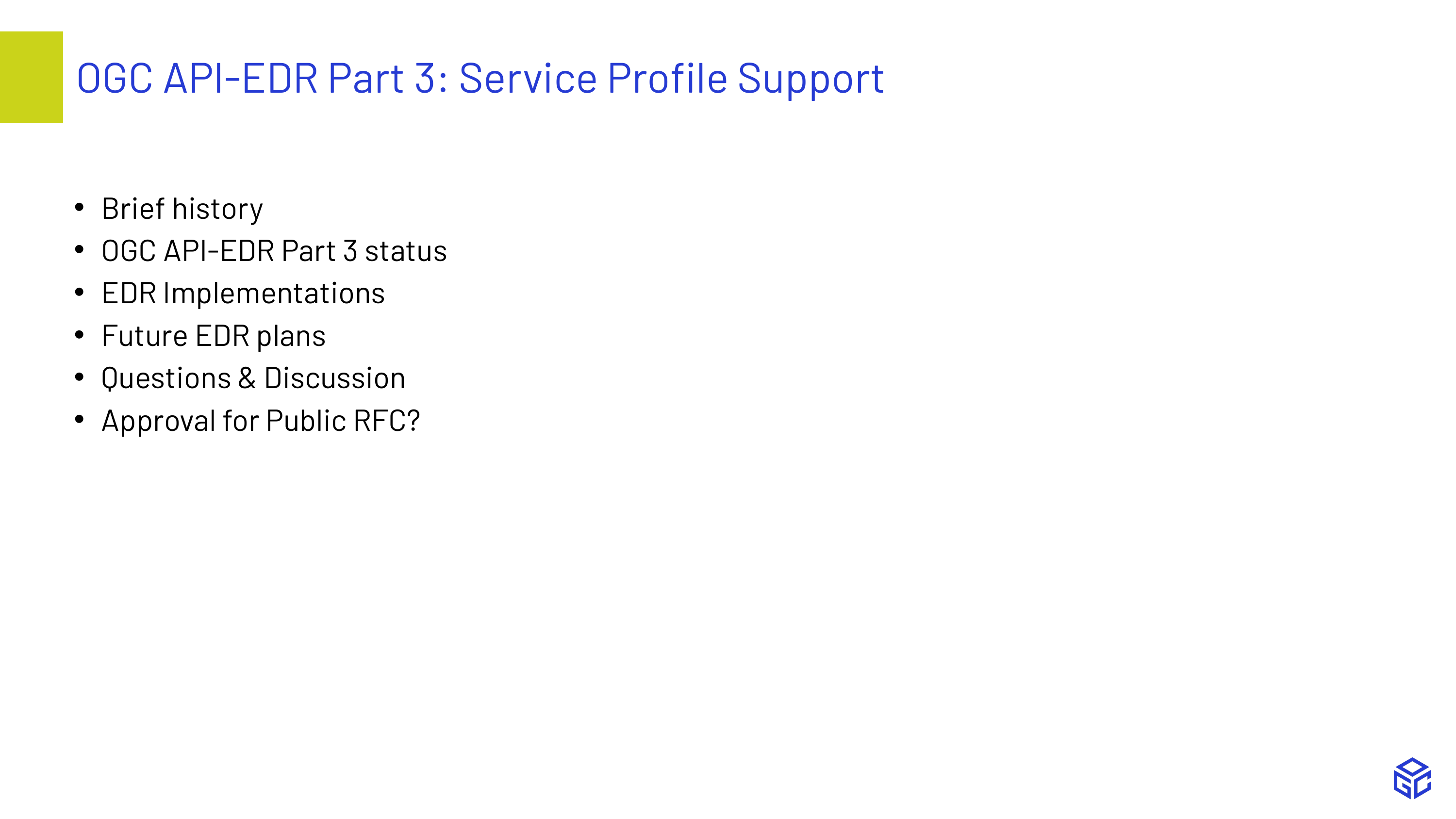

# OGC API-EDR Part 3: Service Profile Support
Brief history
OGC API-EDR Part 3 status
EDR Implementations
Future EDR plans
Questions & Discussion
Approval for Public RFC?